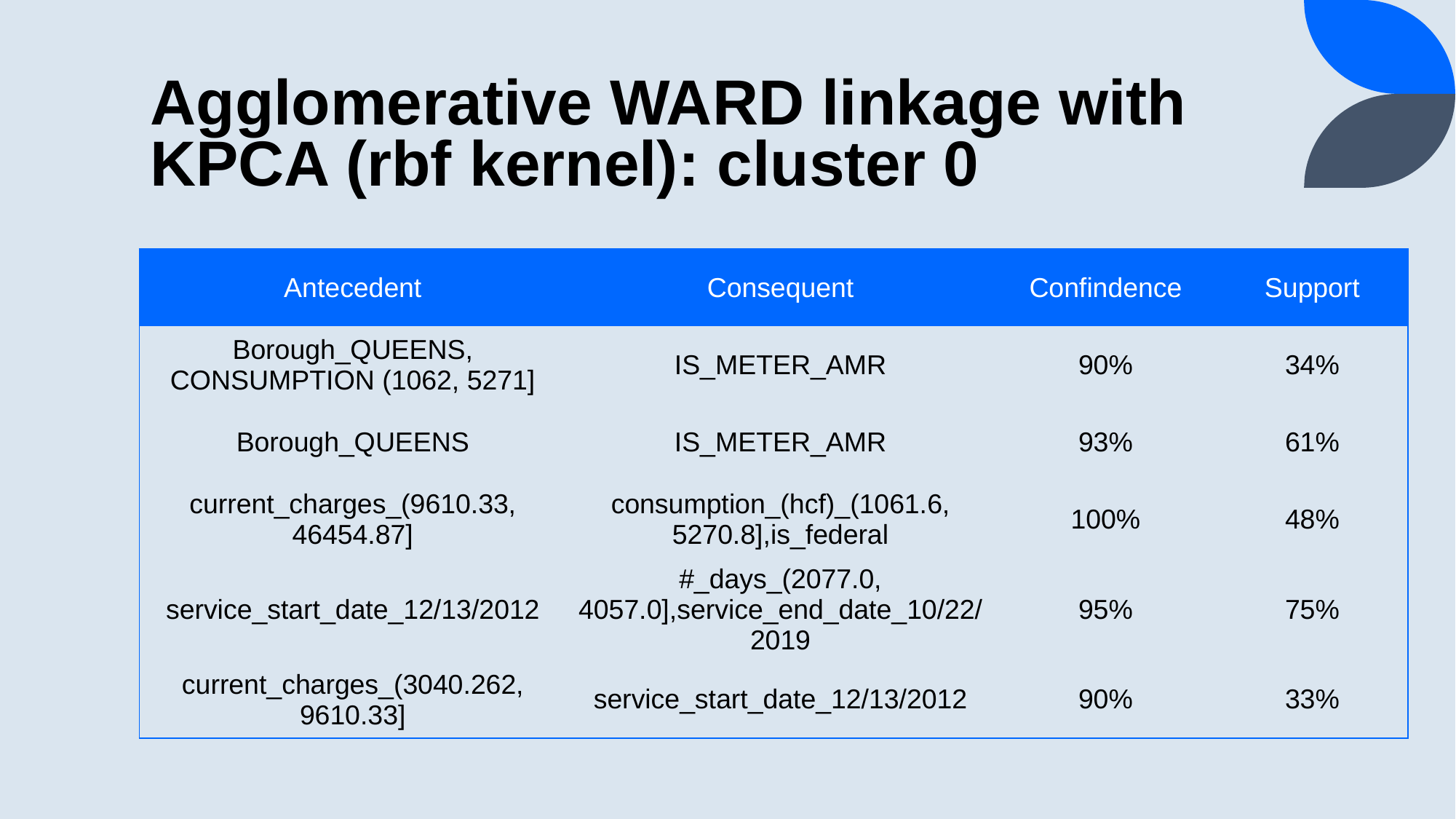

# Agglomerative WARD linkage with KPCA (rbf kernel): cluster 0
| Antecedent | Consequent | Confindence | Support |
| --- | --- | --- | --- |
| Borough\_QUEENS, CONSUMPTION (1062, 5271] | IS\_METER\_AMR | 90% | 34% |
| Borough\_QUEENS | IS\_METER\_AMR | 93% | 61% |
| current\_charges\_(9610.33, 46454.87] | consumption\_(hcf)\_(1061.6, 5270.8],is\_federal | 100% | 48% |
| service\_start\_date\_12/13/2012 | #\_days\_(2077.0, 4057.0],service\_end\_date\_10/22/2019 | 95% | 75% |
| current\_charges\_(3040.262, 9610.33] | service\_start\_date\_12/13/2012 | 90% | 33% |